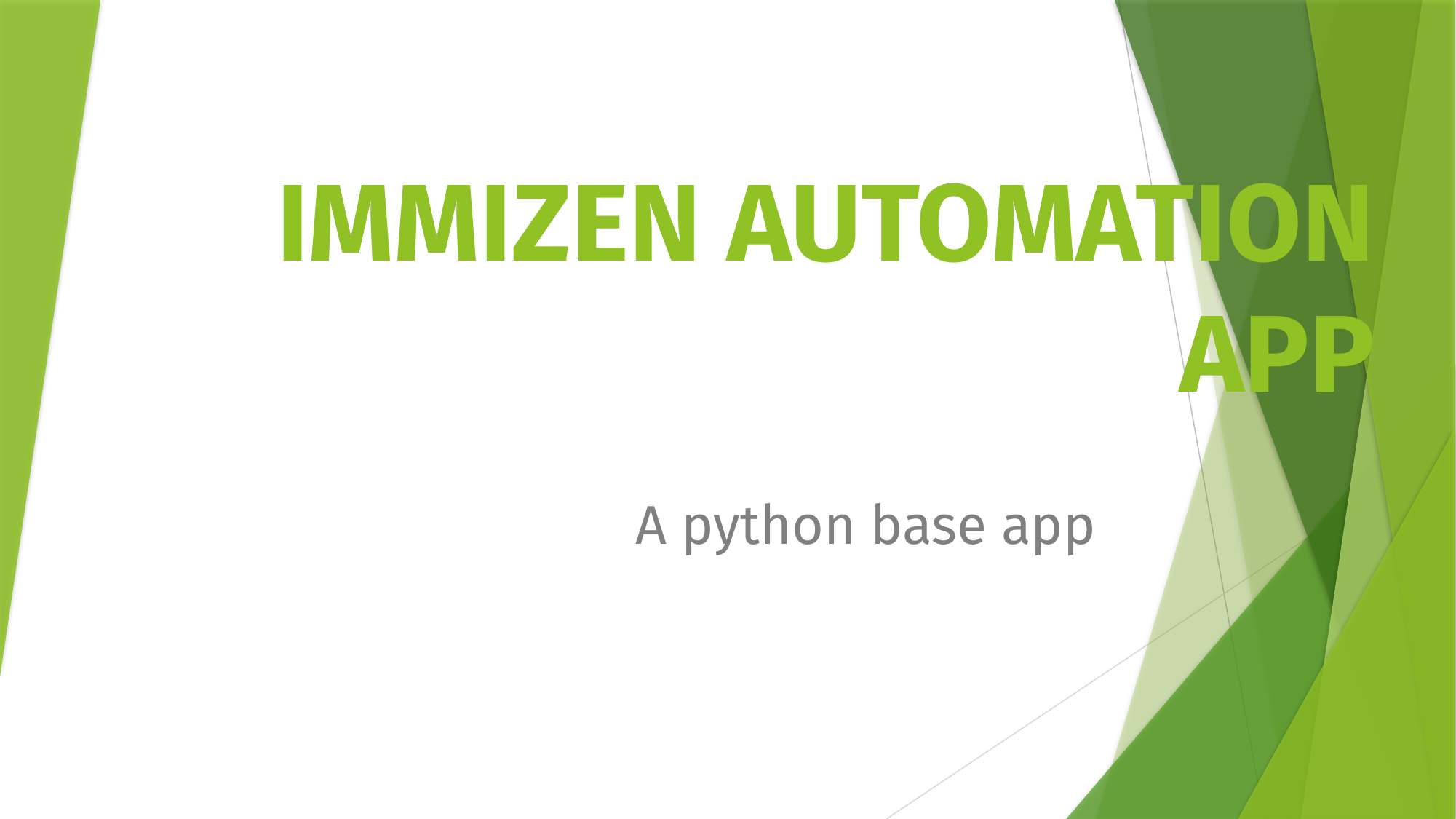

# IMMIZEN AUTOMATION APP
A python base app